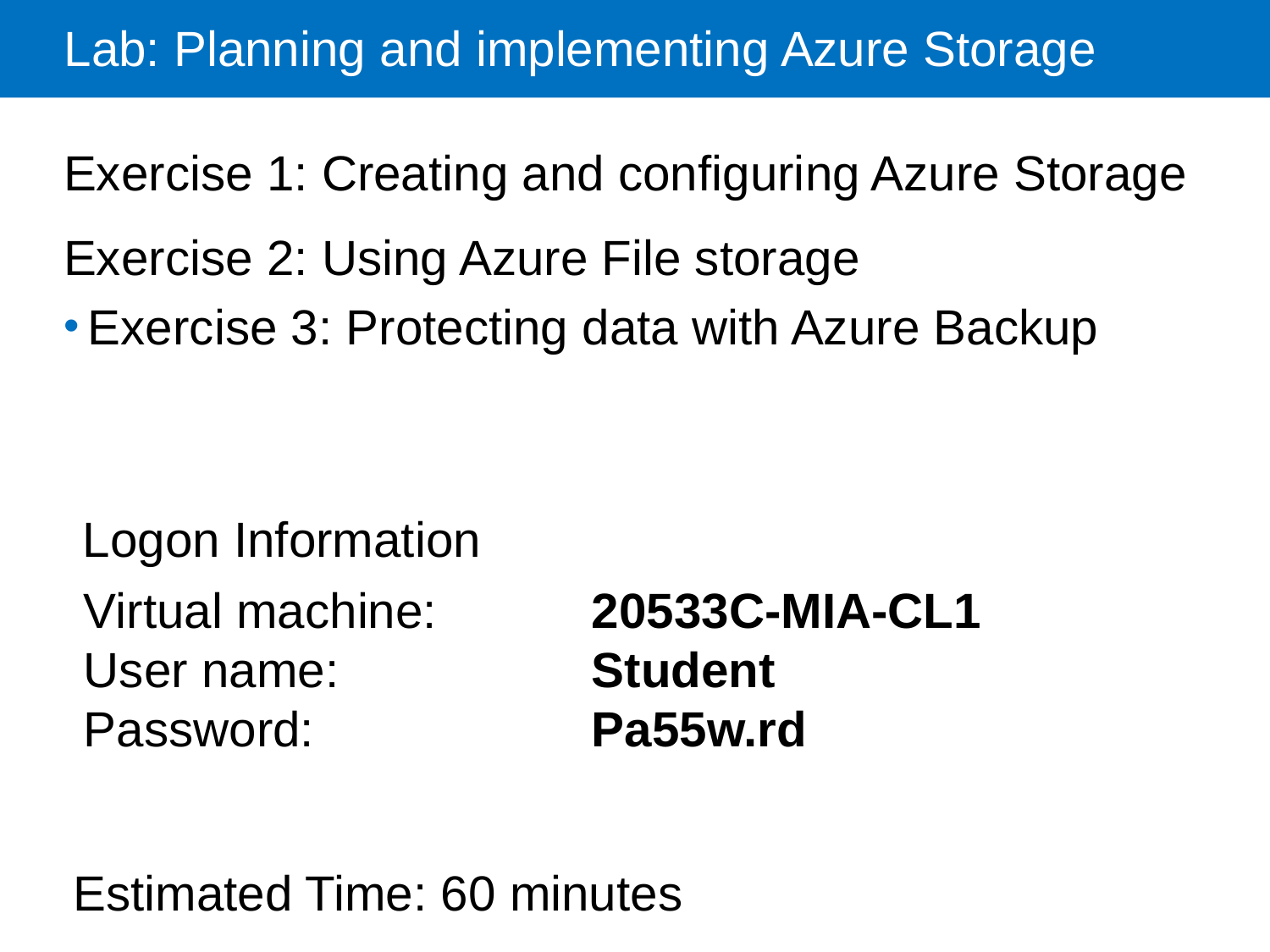

# Lab: Planning and implementing Azure Storage
Exercise 1: Creating and configuring Azure Storage
Exercise 2: Using Azure File storage
Exercise 3: Protecting data with Azure Backup
Logon Information
Virtual machine: 		20533C-MIA-CL1
User name: 		Student
Password: 			Pa55w.rd
Estimated Time: 60 minutes